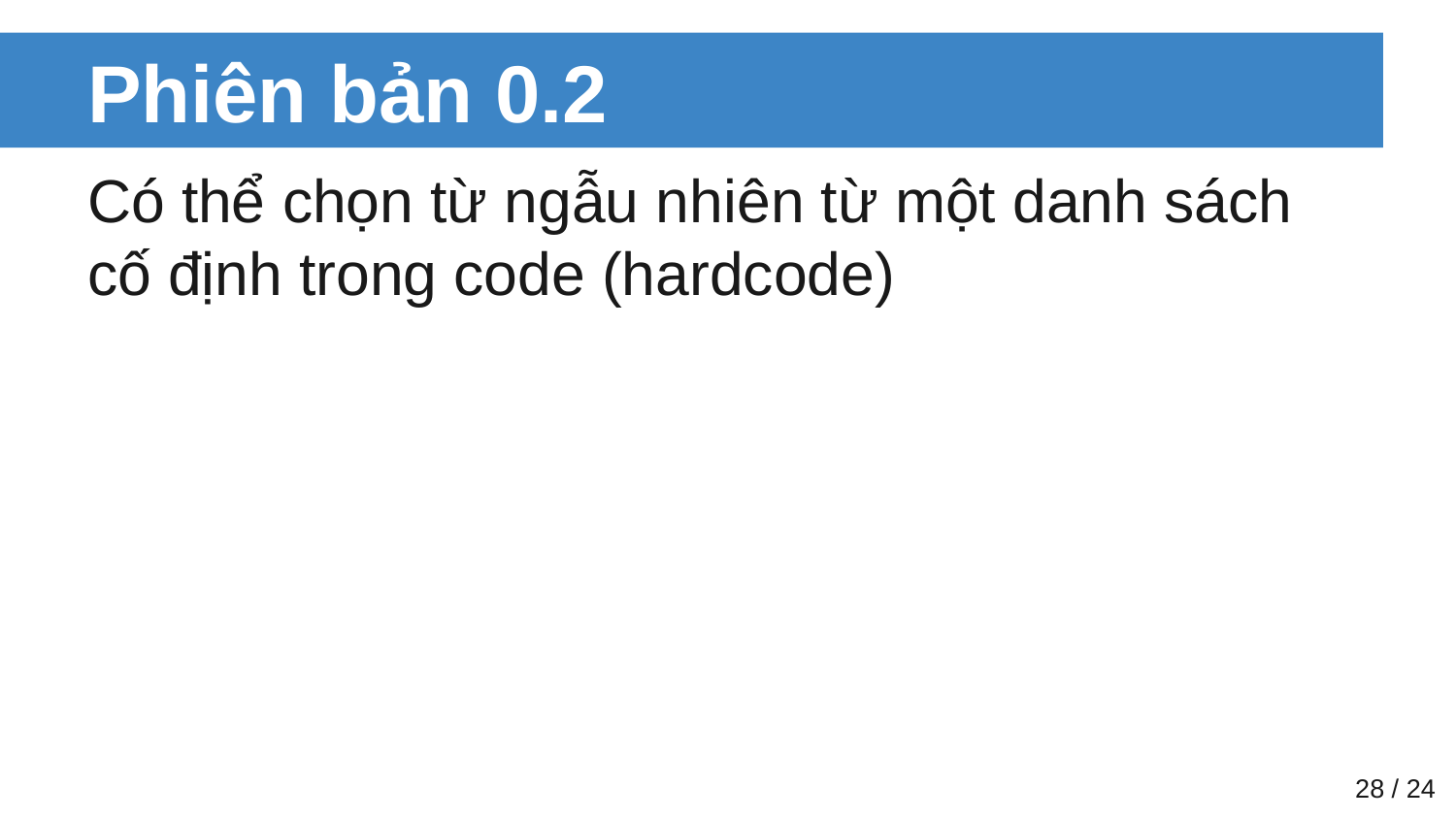

# Phiên bản 0.2
Có thể chọn từ ngẫu nhiên từ một danh sách cố định trong code (hardcode)
28 / 24